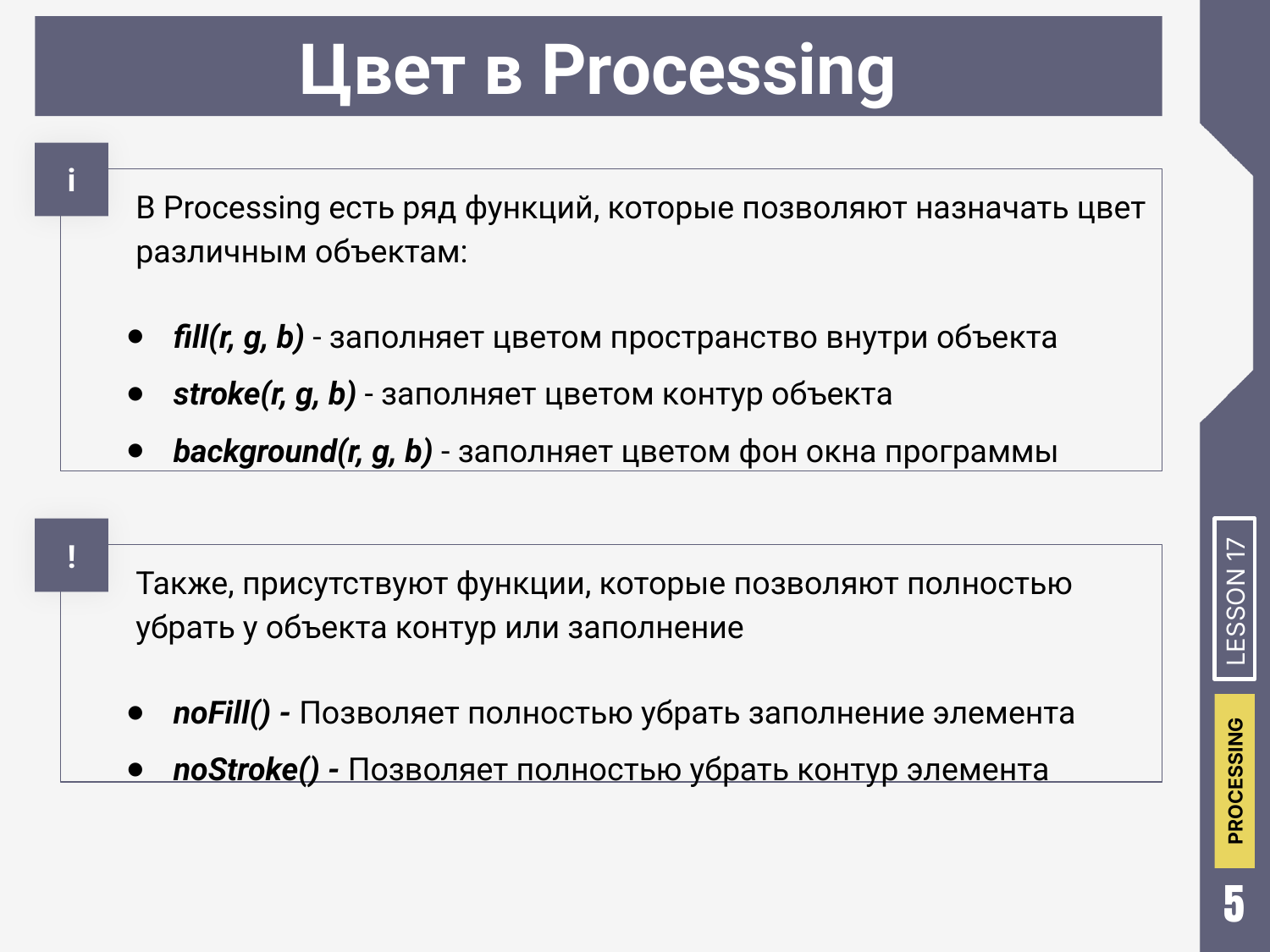

Цвет в Processing
і
В Processing есть ряд функций, которые позволяют назначать цвет различным объектам:
fill(r, g, b) - заполняет цветом пространство внутри объекта
stroke(r, g, b) - заполняет цветом контур объекта
background(r, g, b) - заполняет цветом фон окна программы

!
Также, присутствуют функции, которые позволяют полностью убрать у объекта контур или заполнение
noFill() - Позволяет полностью убрать заполнение элемента
noStroke() - Позволяет полностью убрать контур элемента
LESSON 17
5